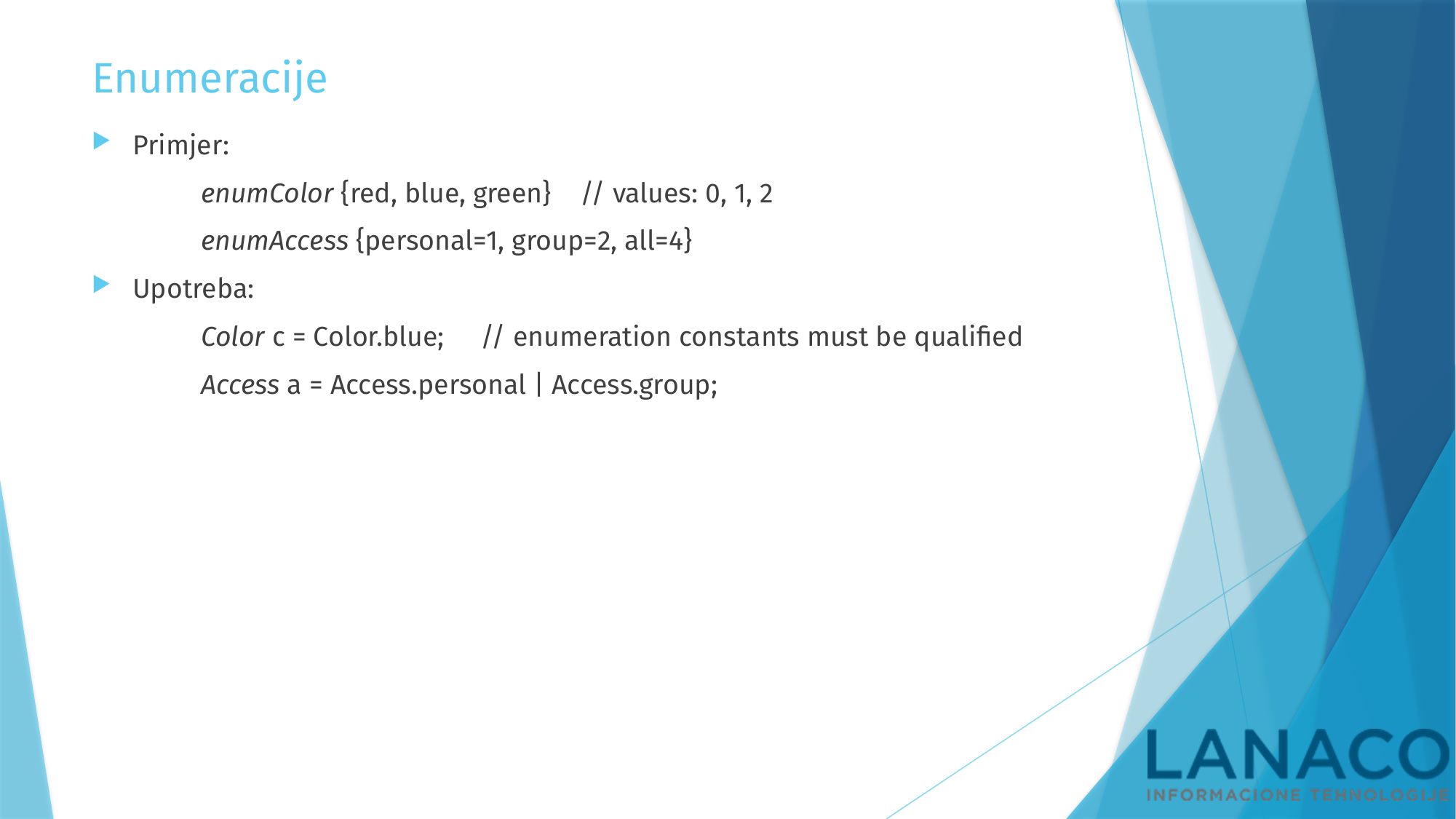

# Enumeracije
Primjer:
	enumColor {red, blue, green}    // values: 0, 1, 2
	enumAccess {personal=1, group=2, all=4}
Upotreba:
	Color c = Color.blue;     // enumeration constants must be qualified
	Access a = Access.personal | Access.group;